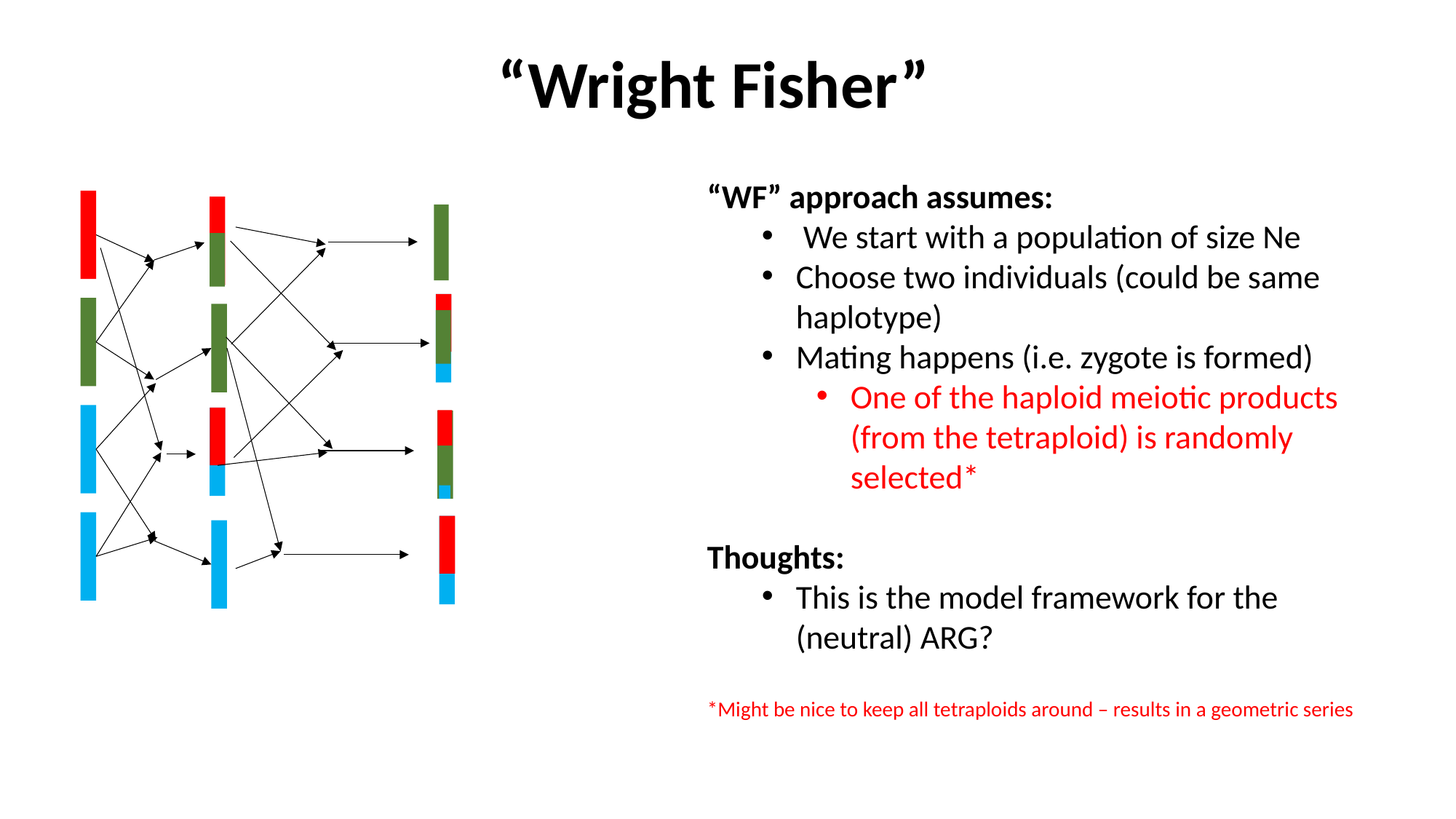

“Wright Fisher”
“WF” approach assumes:
 We start with a population of size Ne
Choose two individuals (could be same haplotype)
Mating happens (i.e. zygote is formed)
One of the haploid meiotic products (from the tetraploid) is randomly selected*

Thoughts:
This is the model framework for the (neutral) ARG?

*Might be nice to keep all tetraploids around – results in a geometric series